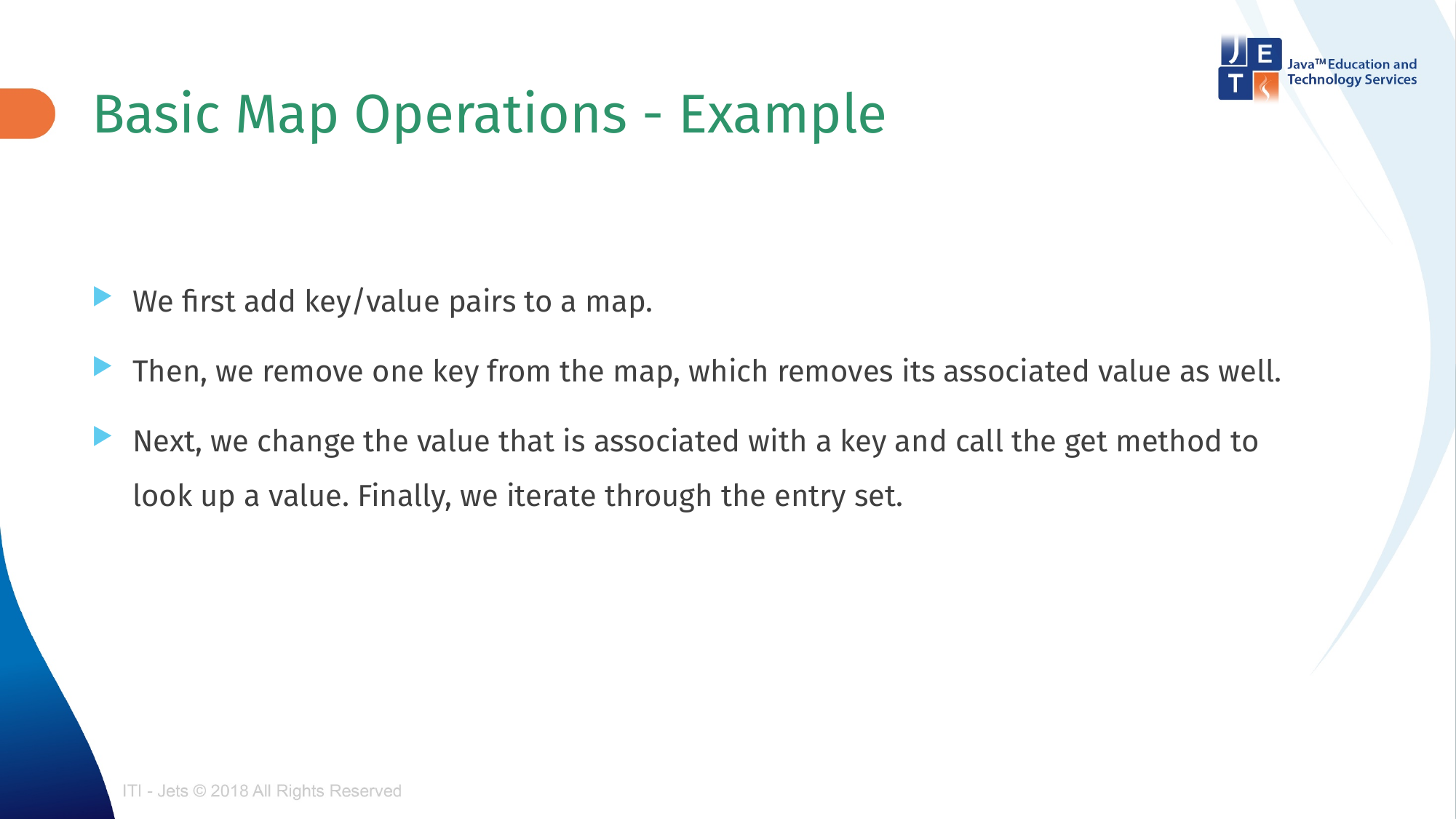

# Basic Map Operations - Example
We first add key/value pairs to a map.
Then, we remove one key from the map, which removes its associated value as well.
Next, we change the value that is associated with a key and call the get method to look up a value. Finally, we iterate through the entry set.